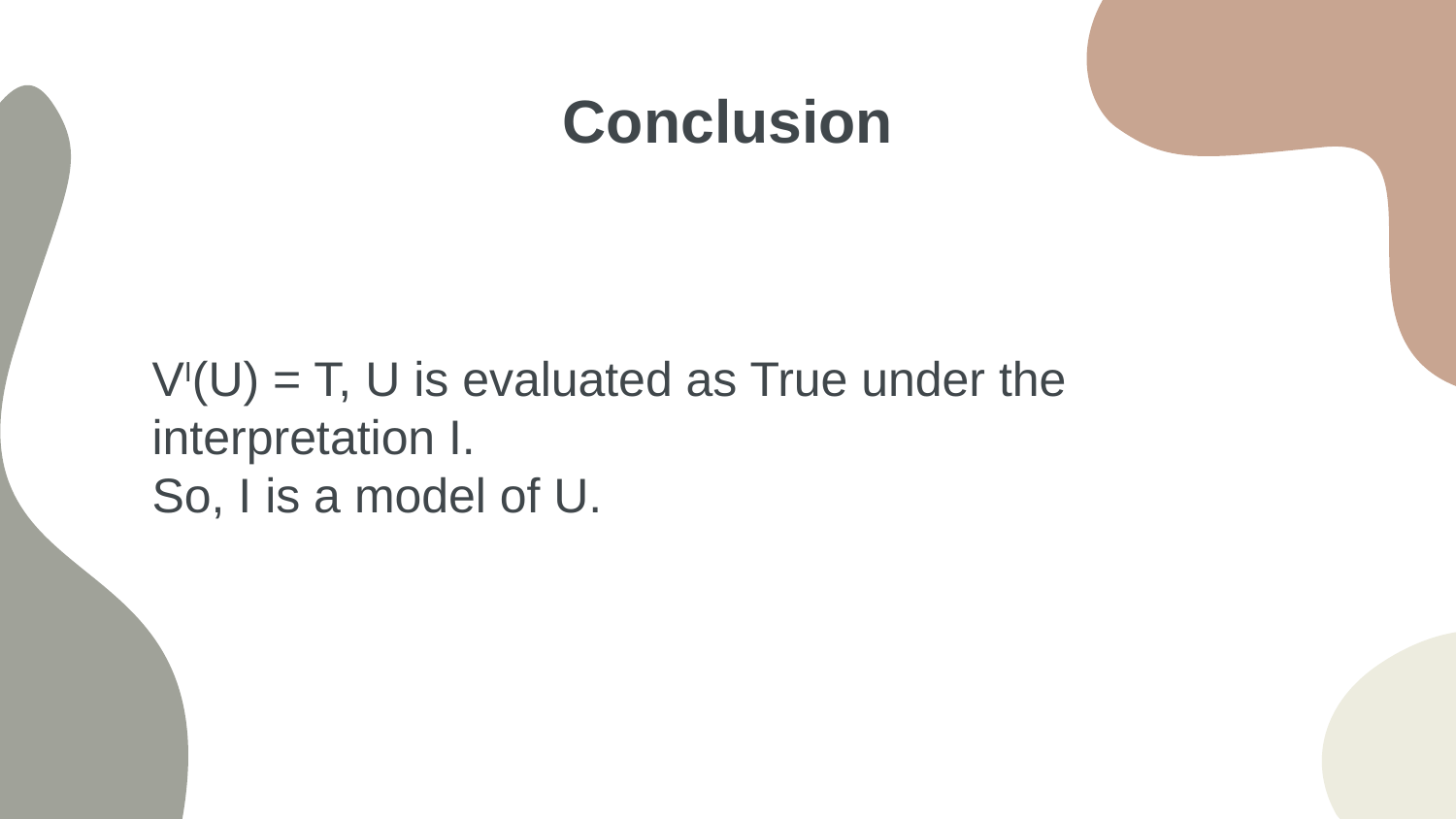

# Conclusion
VI(U) = T, U is evaluated as True under the interpretation I.
So, I is a model of U.